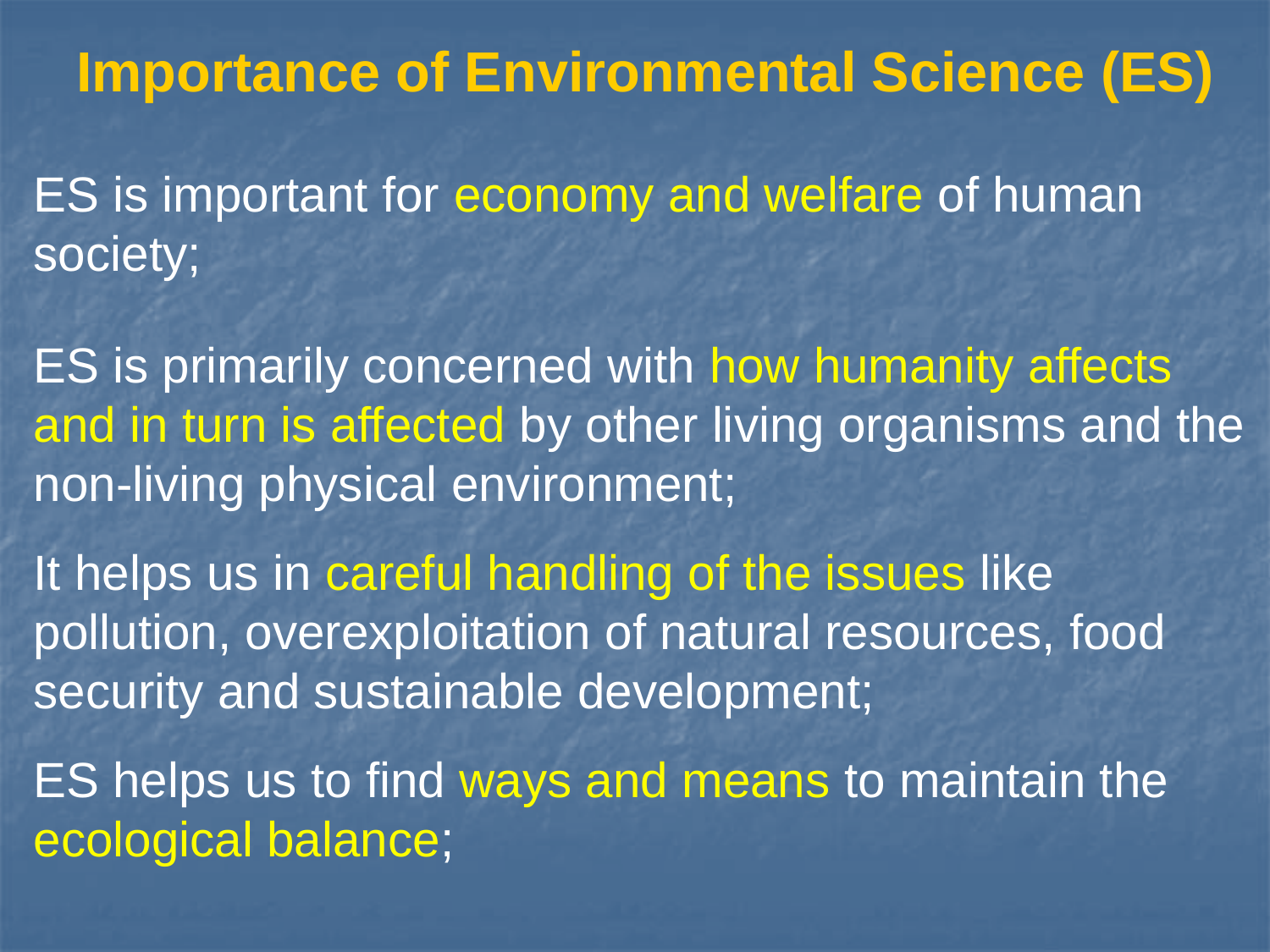

Importance of Environmental Science (ES)

ES is important for economy and welfare of human society;

ES is primarily concerned with how humanity affects and in turn is affected by other living organisms and the non-living physical environment;

It helps us in careful handling of the issues like pollution, overexploitation of natural resources, food security and sustainable development;

ES helps us to find ways and means to maintain the ecological balance;